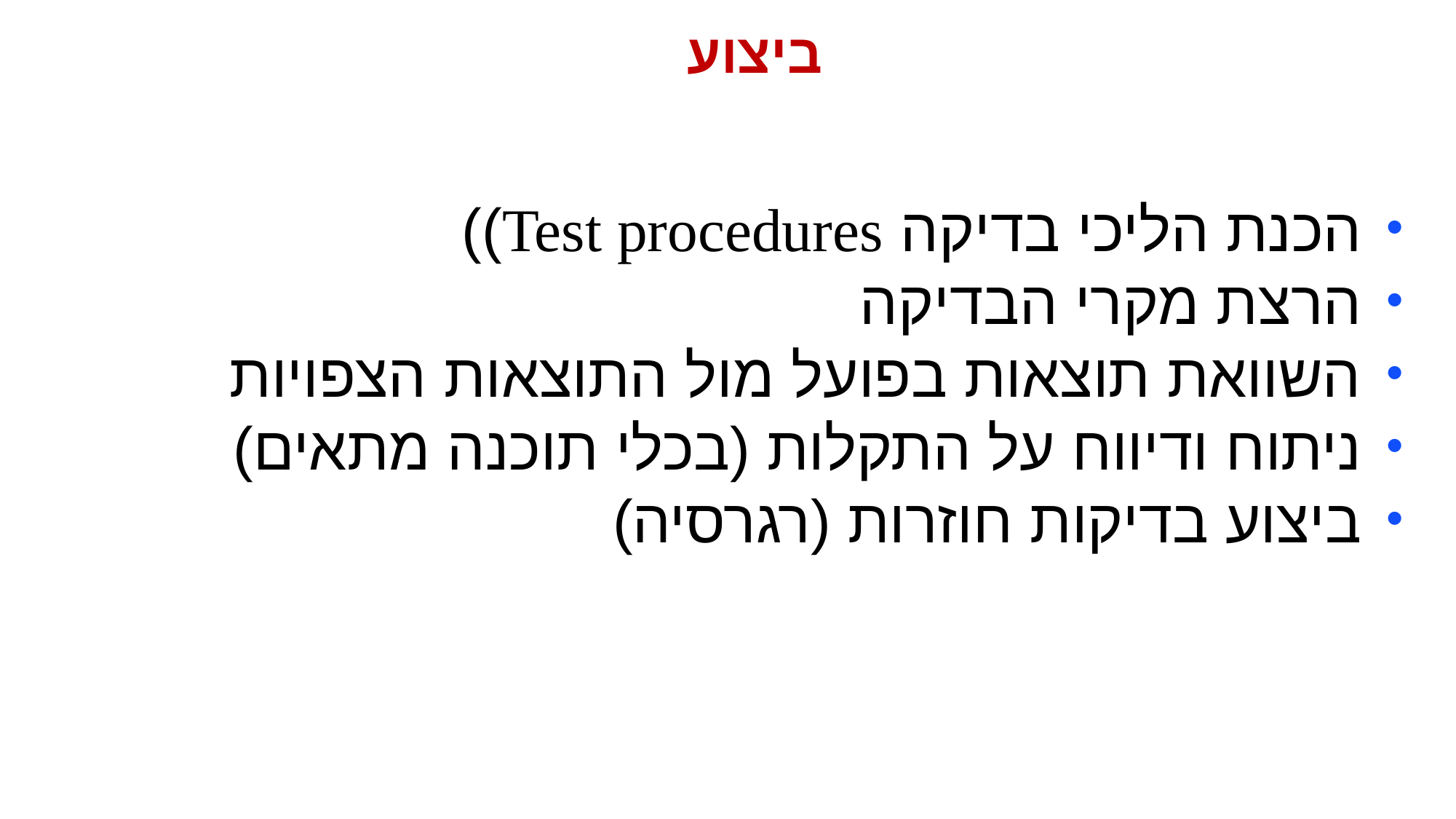

# ביצוע
הכנת הליכי בדיקה Test procedures))
הרצת מקרי הבדיקה
השוואת תוצאות בפועל מול התוצאות הצפויות
ניתוח ודיווח על התקלות (בכלי תוכנה מתאים)
ביצוע בדיקות חוזרות (רגרסיה)